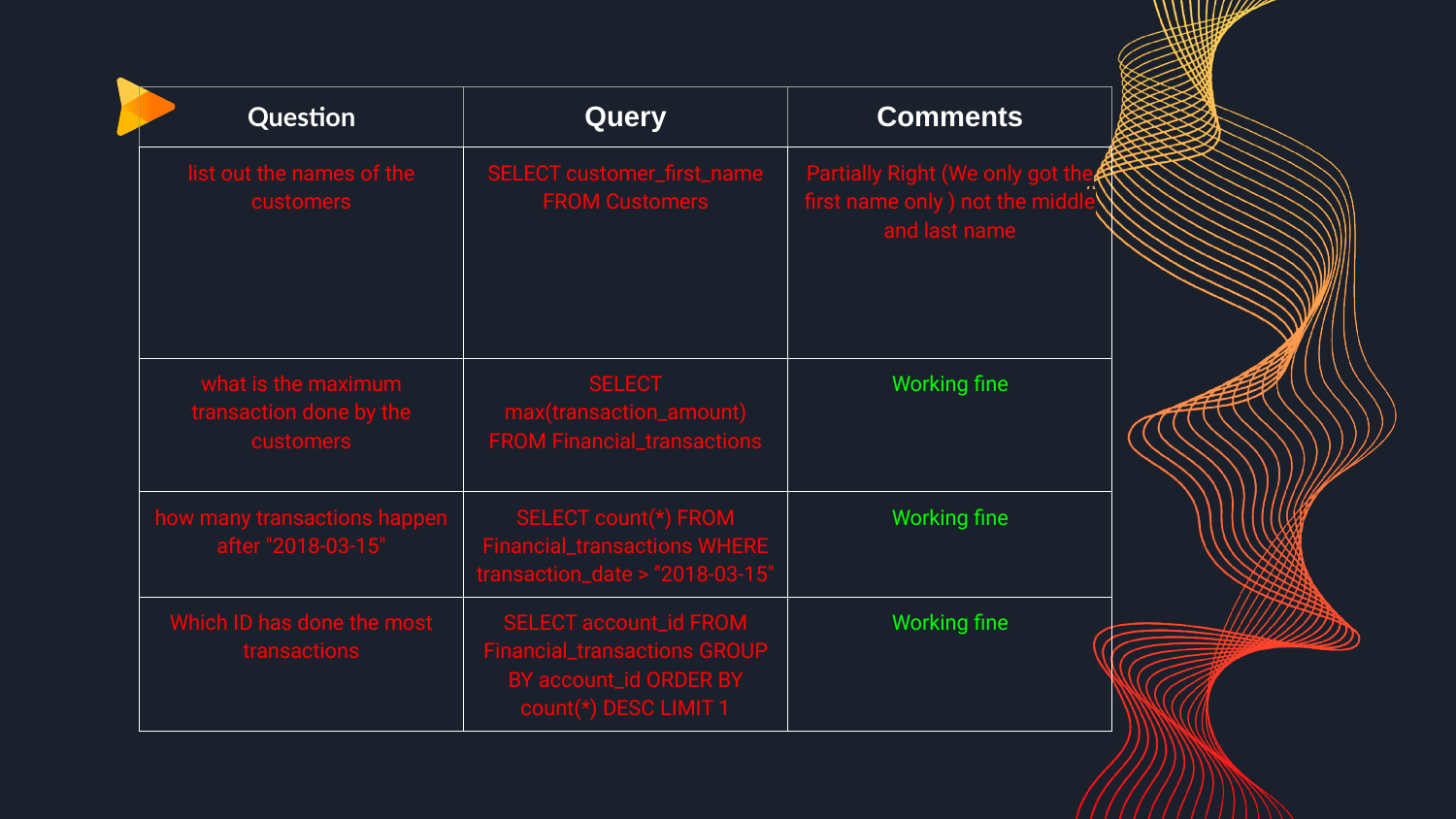

| Question | Query | Comments |
| --- | --- | --- |
| list out the names of the customers | SELECT customer\_first\_name FROM Customers | Partially Right (We only got the first name only ) not the middle and last name |
| what is the maximum transaction done by the customers | SELECT max(transaction\_amount) FROM Financial\_transactions | Working fine |
| how many transactions happen after "2018-03-15" | SELECT count(\*) FROM Financial\_transactions WHERE transaction\_date > "2018-03-15" | Working fine |
| Which ID has done the most transactions | SELECT account\_id FROM Financial\_transactions GROUP BY account\_id ORDER BY count(\*) DESC LIMIT 1 | Working fine |